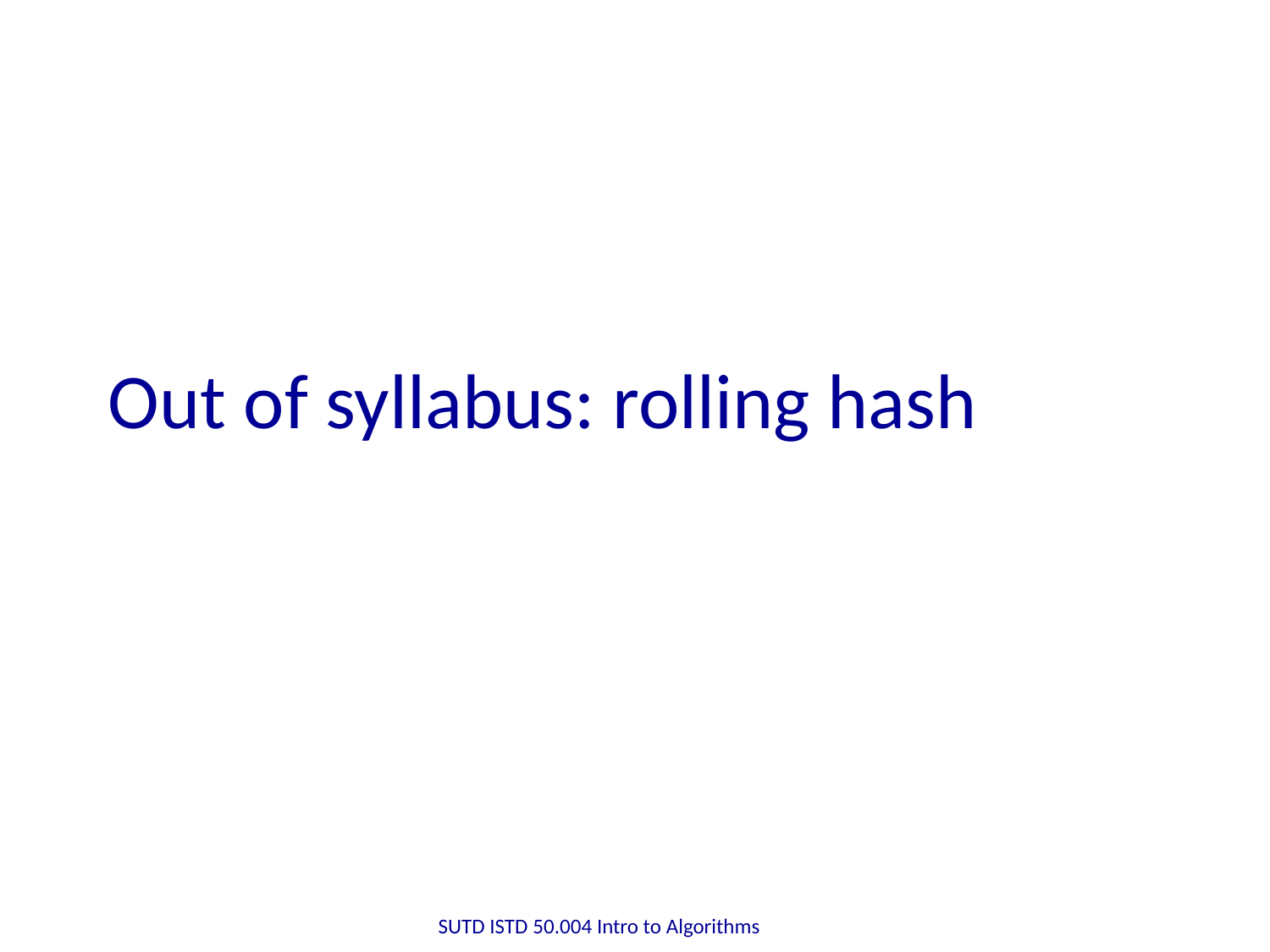

# Out of syllabus: rolling hash

SUTD ISTD 50.004 Intro to Algorithms